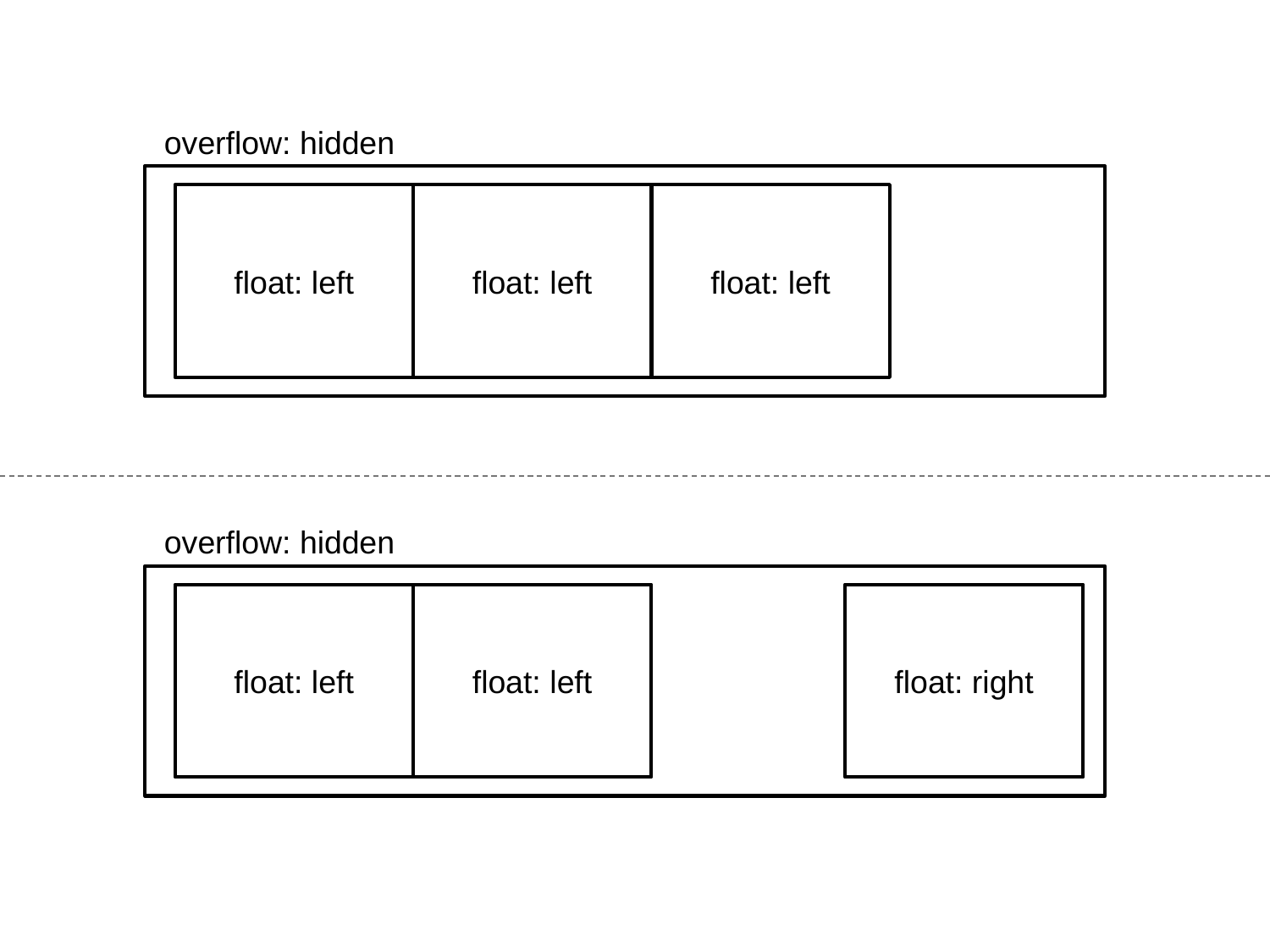

overflow: hidden

float: left
float: left
float: left
overflow: hidden

float: left
float: left
float: right